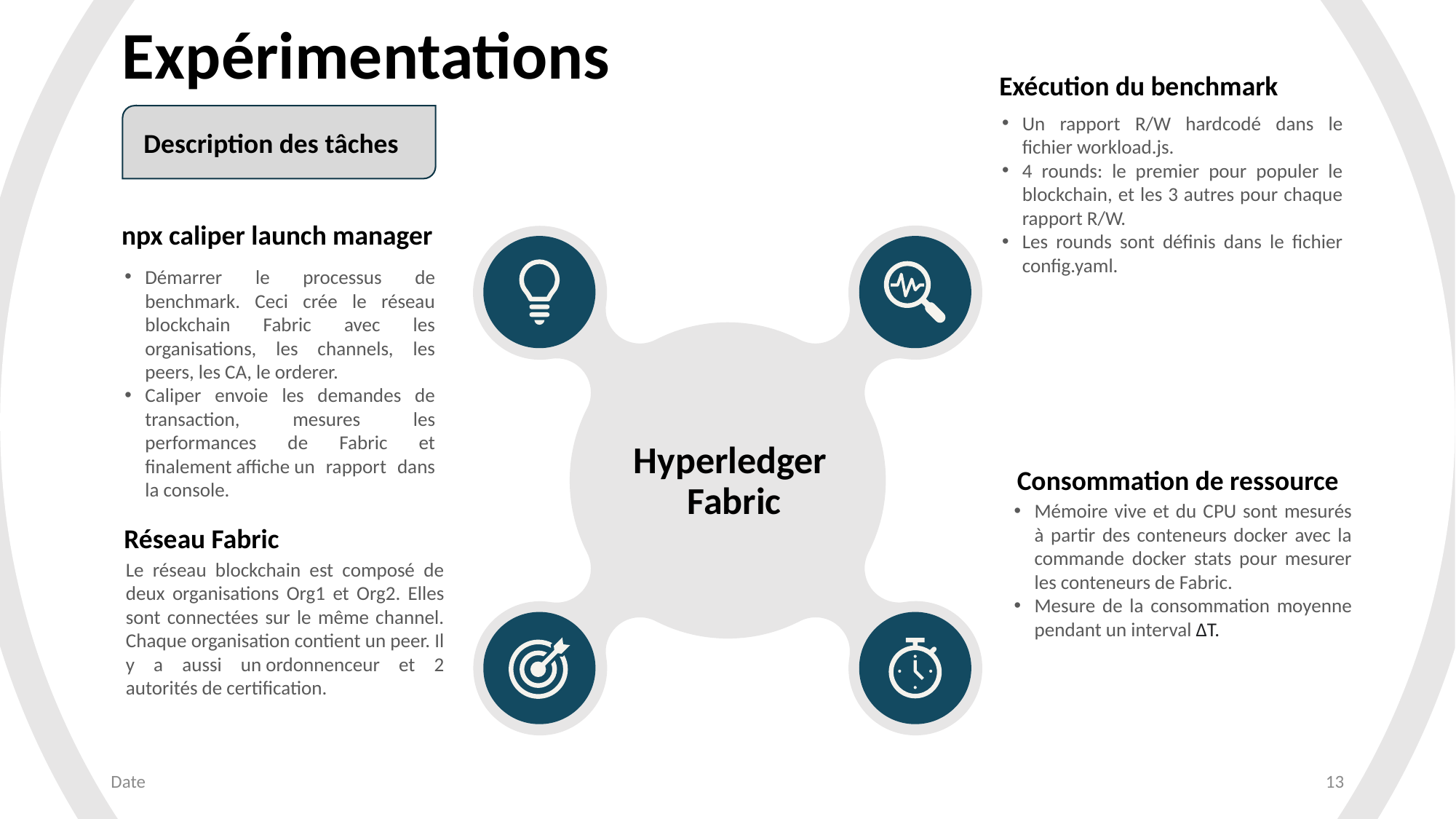

Expérimentations
   Exécution du benchmark
Un rapport R/W hardcodé dans le fichier workload.js.
4 rounds: le premier pour populer le blockchain, et les 3 autres pour chaque rapport R/W.
Les rounds sont définis dans le fichier config.yaml.

Description des tâches
npx caliper launch manager
Démarrer le processus de benchmark. Ceci crée le réseau blockchain Fabric avec les organisations, les channels, les peers, les CA, le orderer.
Caliper envoie les demandes de transaction, mesures les performances de Fabric et finalement affiche un rapport dans la console.

Hyperledger Fabric
Consommation de ressource
Mémoire vive et du CPU sont mesurés à partir des conteneurs docker avec la commande docker stats pour mesurer les conteneurs de Fabric.
Mesure de la consommation moyenne pendant un interval ΔT.
 Réseau Fabric
Le réseau blockchain est composé de deux organisations Org1 et Org2. Elles sont connectées sur le même channel. Chaque organisation contient un peer. Il y a aussi un ordonnenceur et 2 autorités de certification.

Date
13